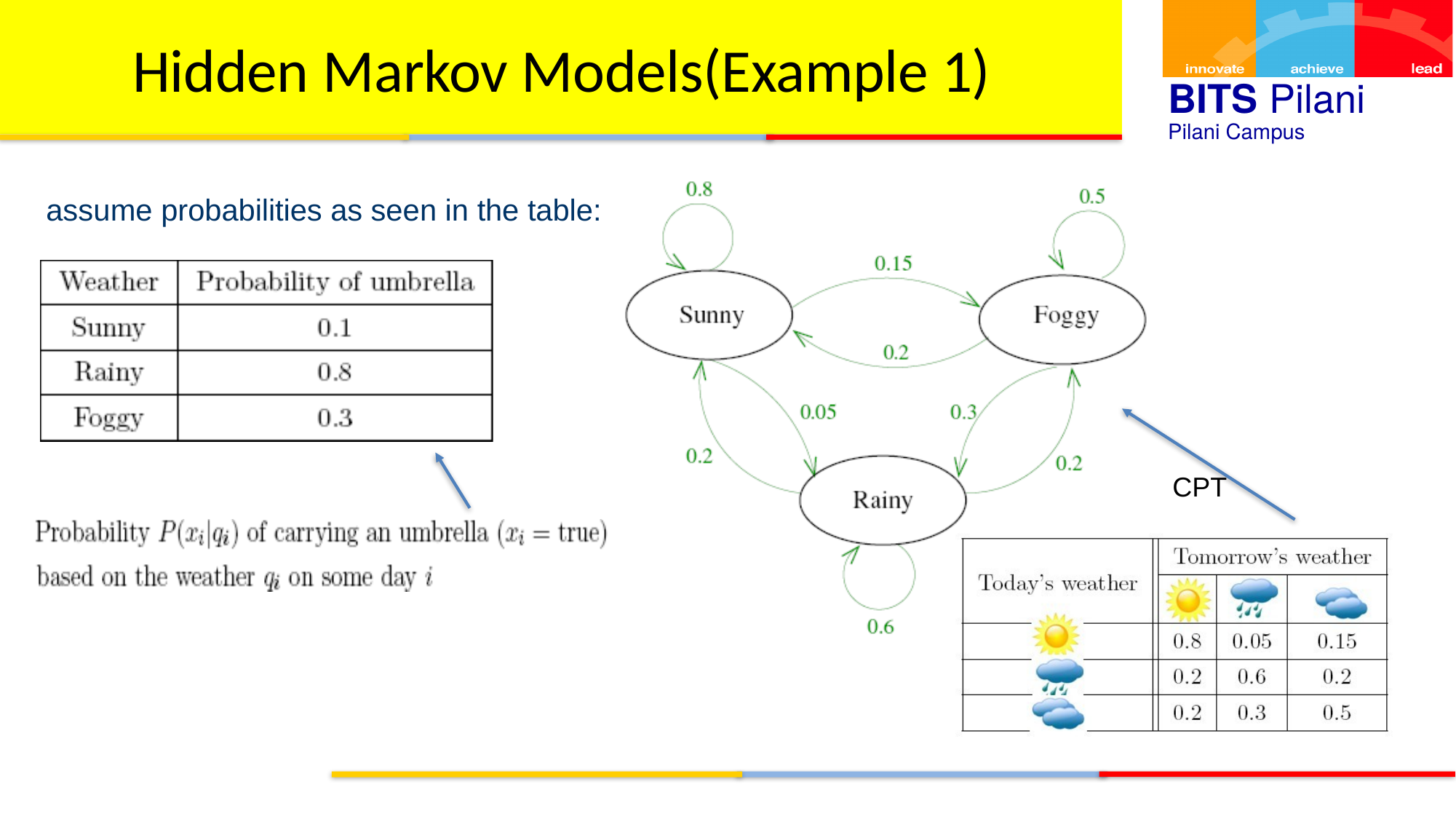

# Hidden Markov Models(Example 1)
assume probabilities as seen in the table:

CPT